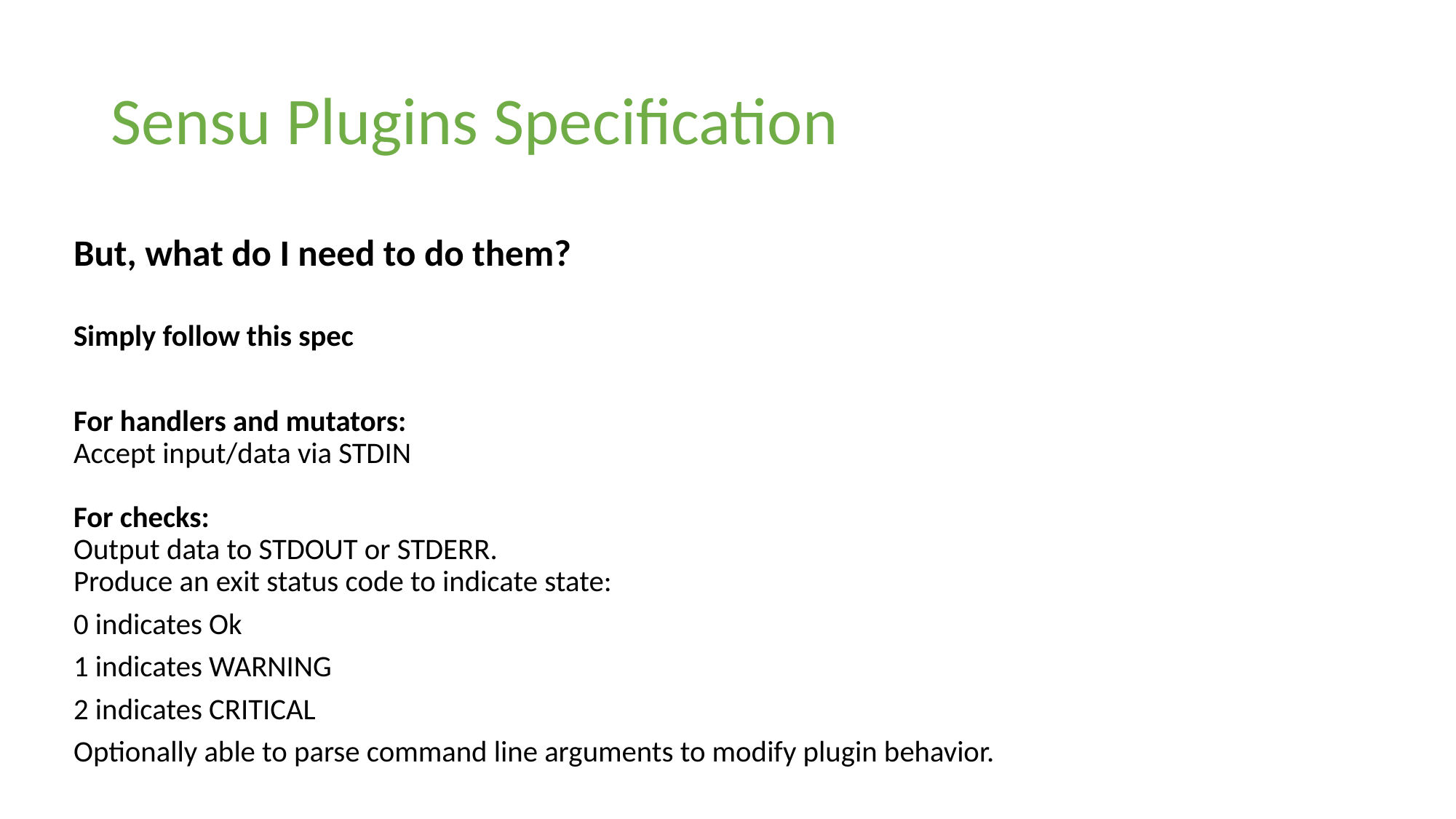

# Sensu Plugins Specification
But, what do I need to do them?
Simply follow this spec

For handlers and mutators:
Accept input/data via STDIN
For checks:
Output data to STDOUT or STDERR.
Produce an exit status code to indicate state:
0 indicates Ok
1 indicates WARNING
2 indicates CRITICAL
Optionally able to parse command line arguments to modify plugin behavior.